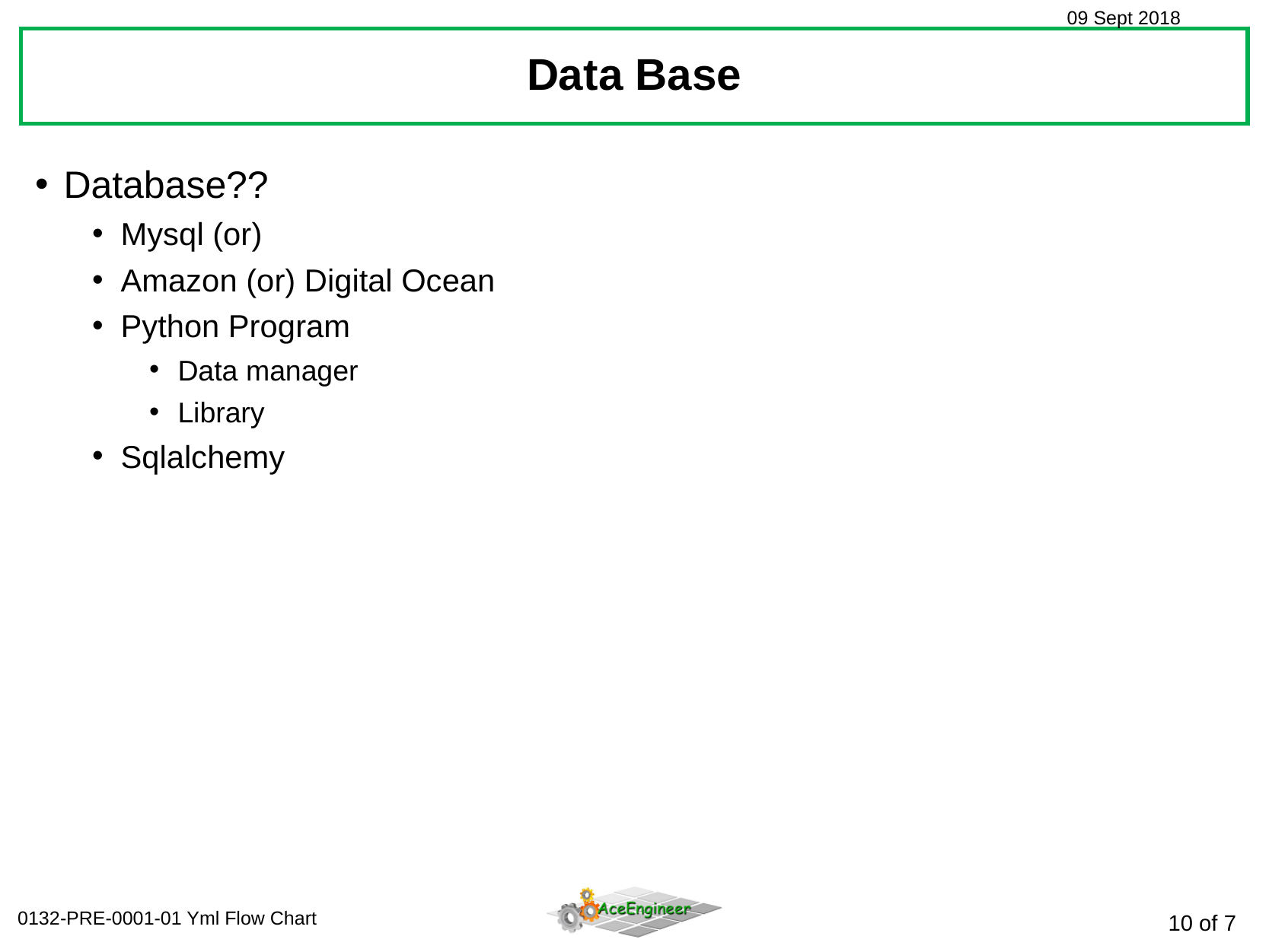

Data Base
Database??
Mysql (or)
Amazon (or) Digital Ocean
Python Program
Data manager
Library
Sqlalchemy